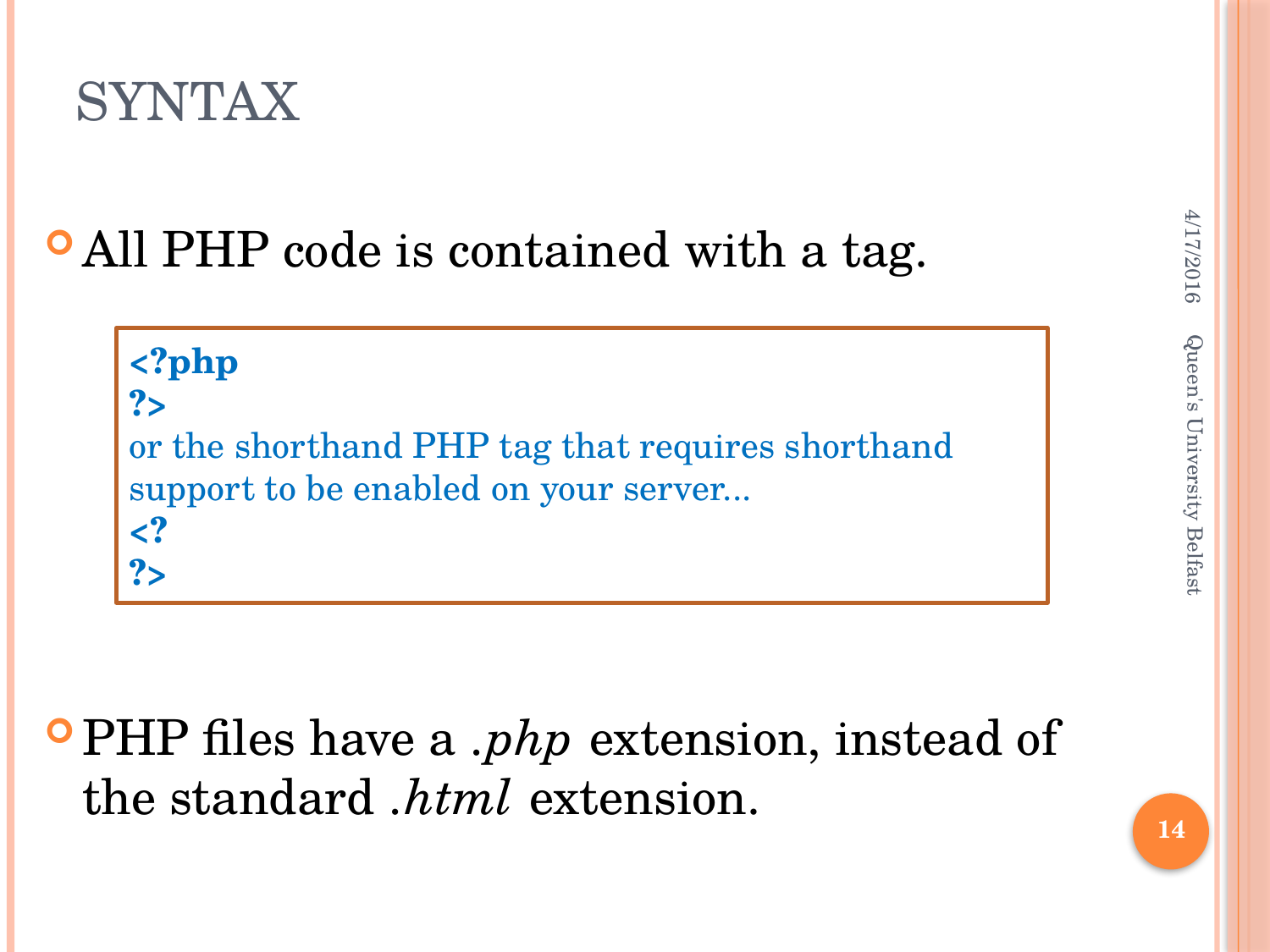

# Syntax
4/17/2016
All PHP code is contained with a tag.

PHP files have a .php extension, instead of the standard .html extension.

<?php
?>
or the shorthand PHP tag that requires shorthand support to be enabled on your server...
<?
?>
Queen's University Belfast
14